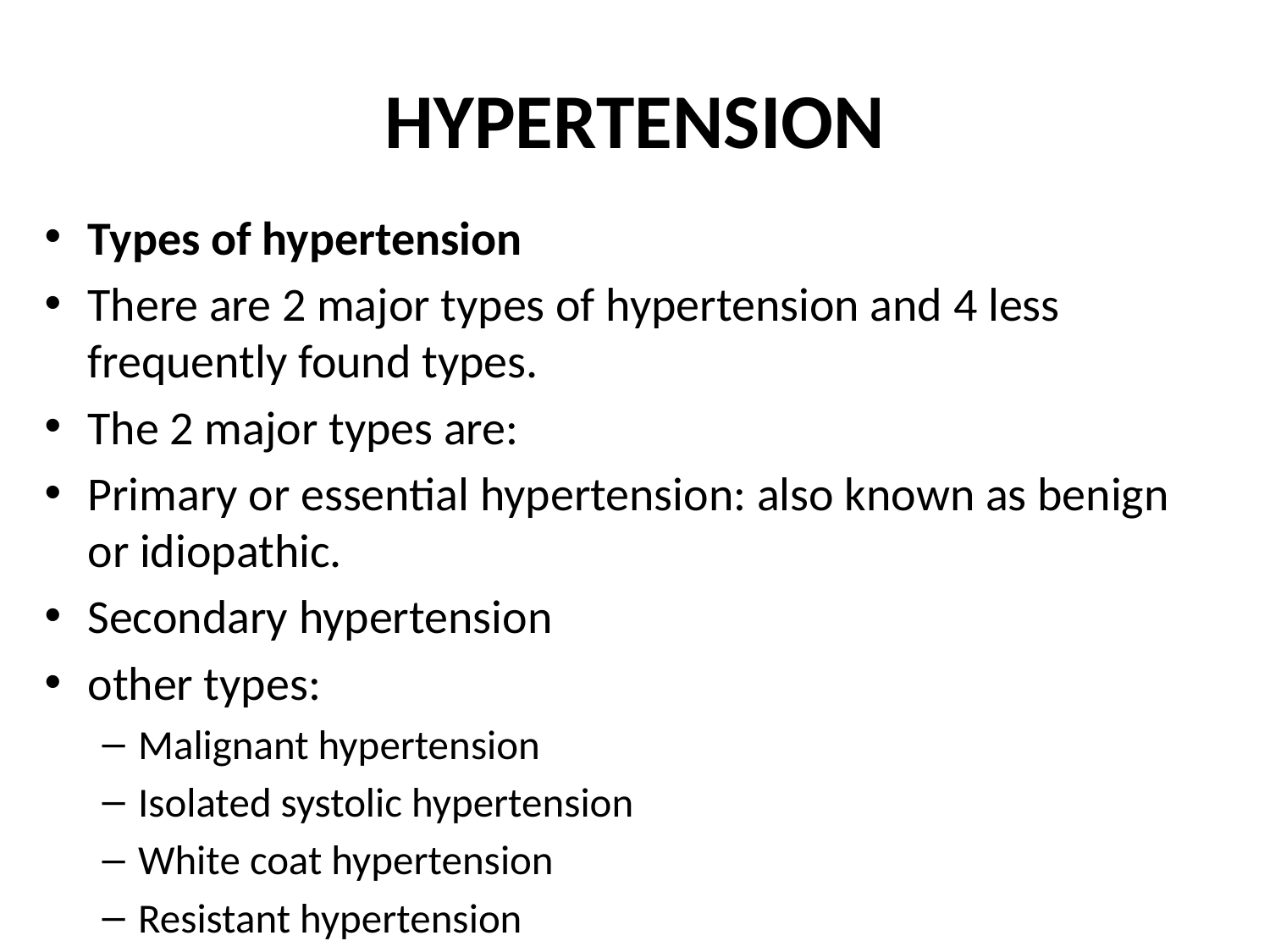

# HYPERTENSION
Types of hypertension
There are 2 major types of hypertension and 4 less frequently found types.
The 2 major types are:
Primary or essential hypertension: also known as benign or idiopathic.
Secondary hypertension
other types:
Malignant hypertension
Isolated systolic hypertension
White coat hypertension
Resistant hypertension